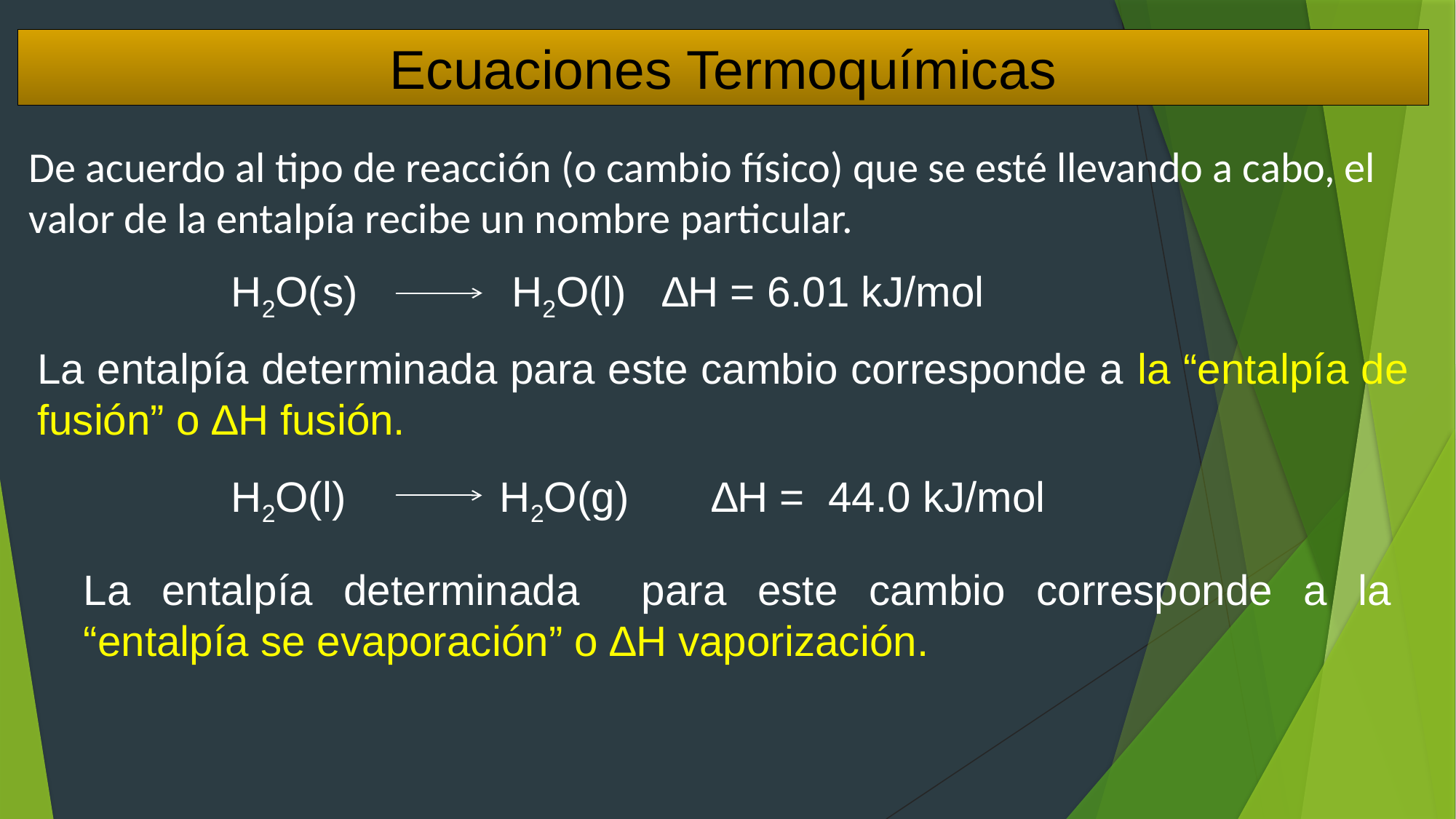

Ecuaciones Termoquímicas
De acuerdo al tipo de reacción (o cambio físico) que se esté llevando a cabo, el valor de la entalpía recibe un nombre particular.
H2O(s)             H2O(l)   ∆H = 6.01 kJ/mol
La entalpía determinada para este cambio corresponde a la “entalpía de fusión” o ∆H fusión.
H2O(l)             H2O(g)       ∆H =  44.0 kJ/mol
La entalpía determinada  para este cambio corresponde a la “entalpía se evaporación” o ∆H vaporización.